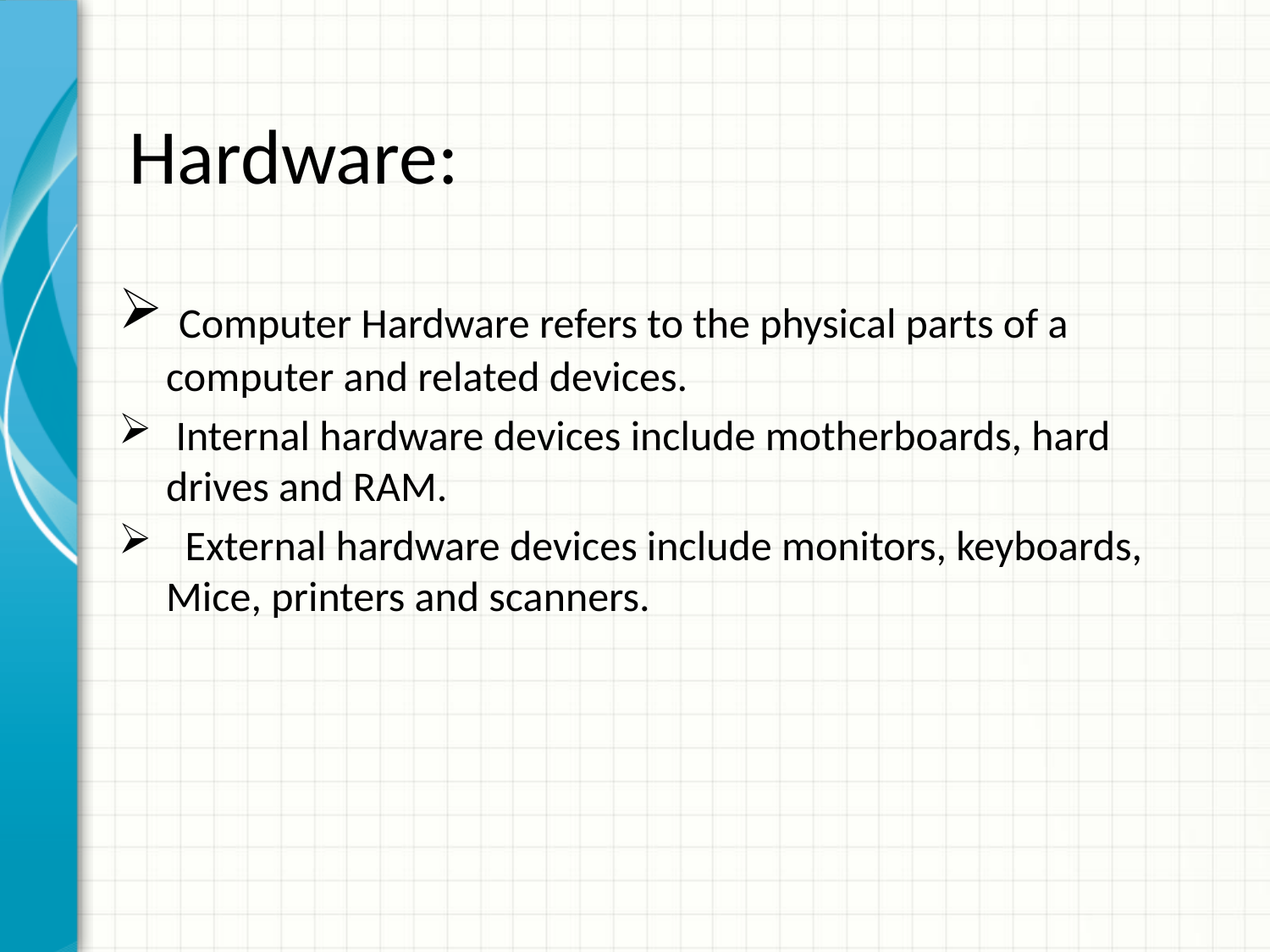

# Hardware:
 Computer Hardware refers to the physical parts of a computer and related devices.
 Internal hardware devices include motherboards, hard drives and RAM.
  External hardware devices include monitors, keyboards, Mice, printers and scanners.